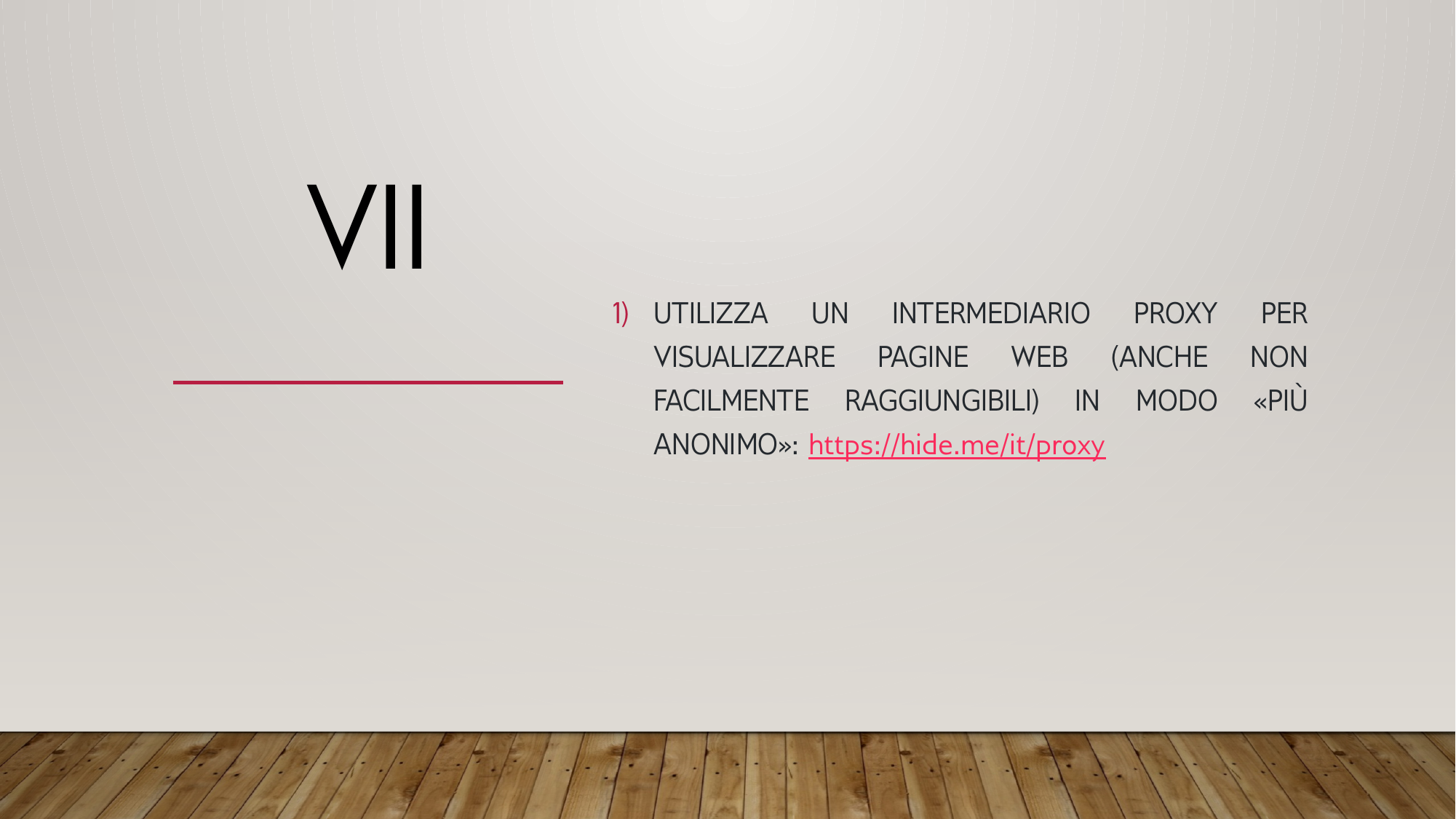

# vii
UTILIZZA UN INTERMEDIARIO PROXY PER VISUALIZZARE PAGINE WEB (ANCHE NON FACILMENTE RAGGIUNGIBILI) IN MODO «PIÙ ANONIMO»: https://hide.me/it/proxy